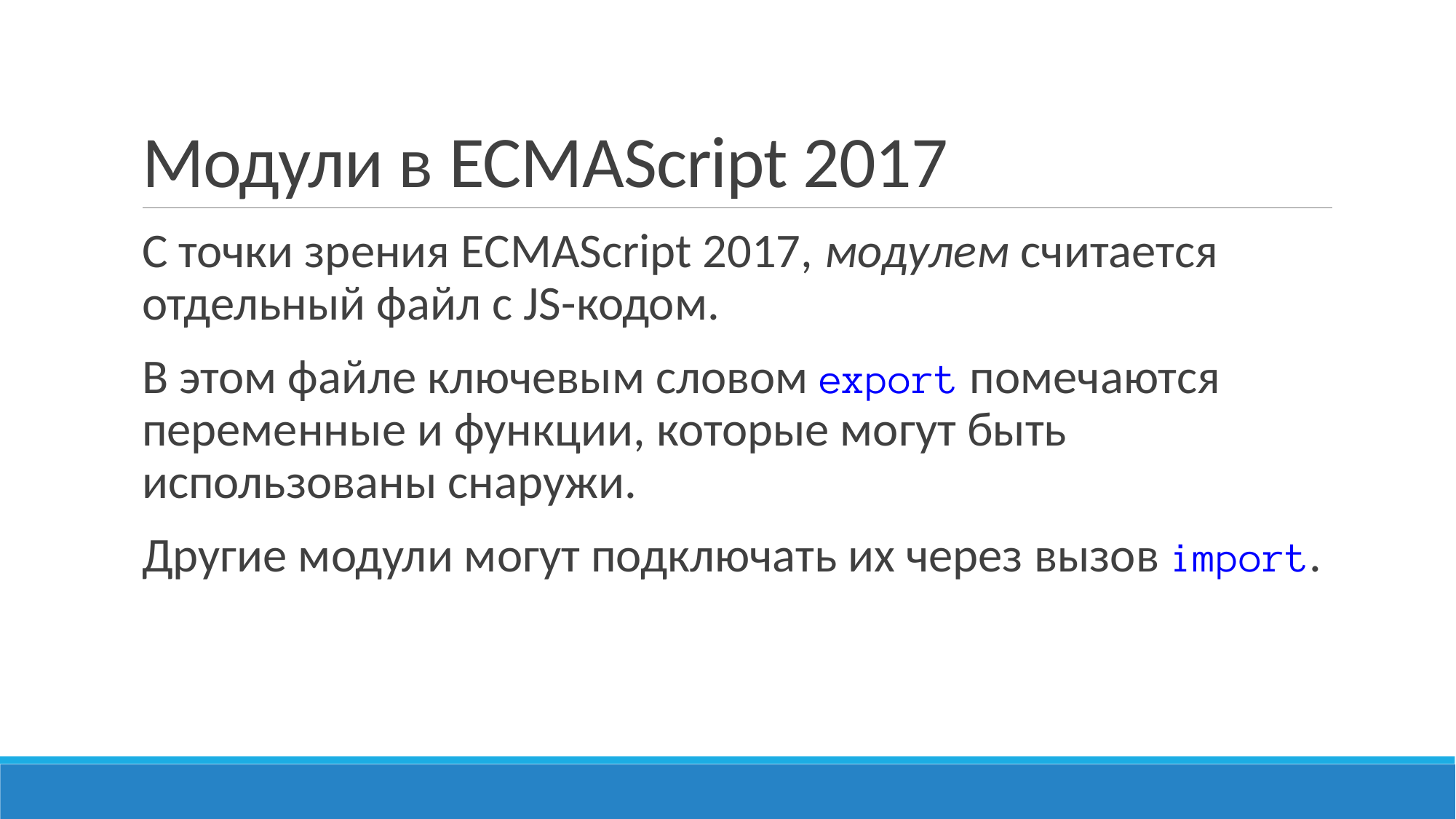

# Модули в ECMAScript 2017
С точки зрения ECMAScript 2017, модулем считается отдельный файл с JS-кодом.
В этом файле ключевым словом export помечаются переменные и функции, которые могут быть использованы снаружи.
Другие модули могут подключать их через вызов import.